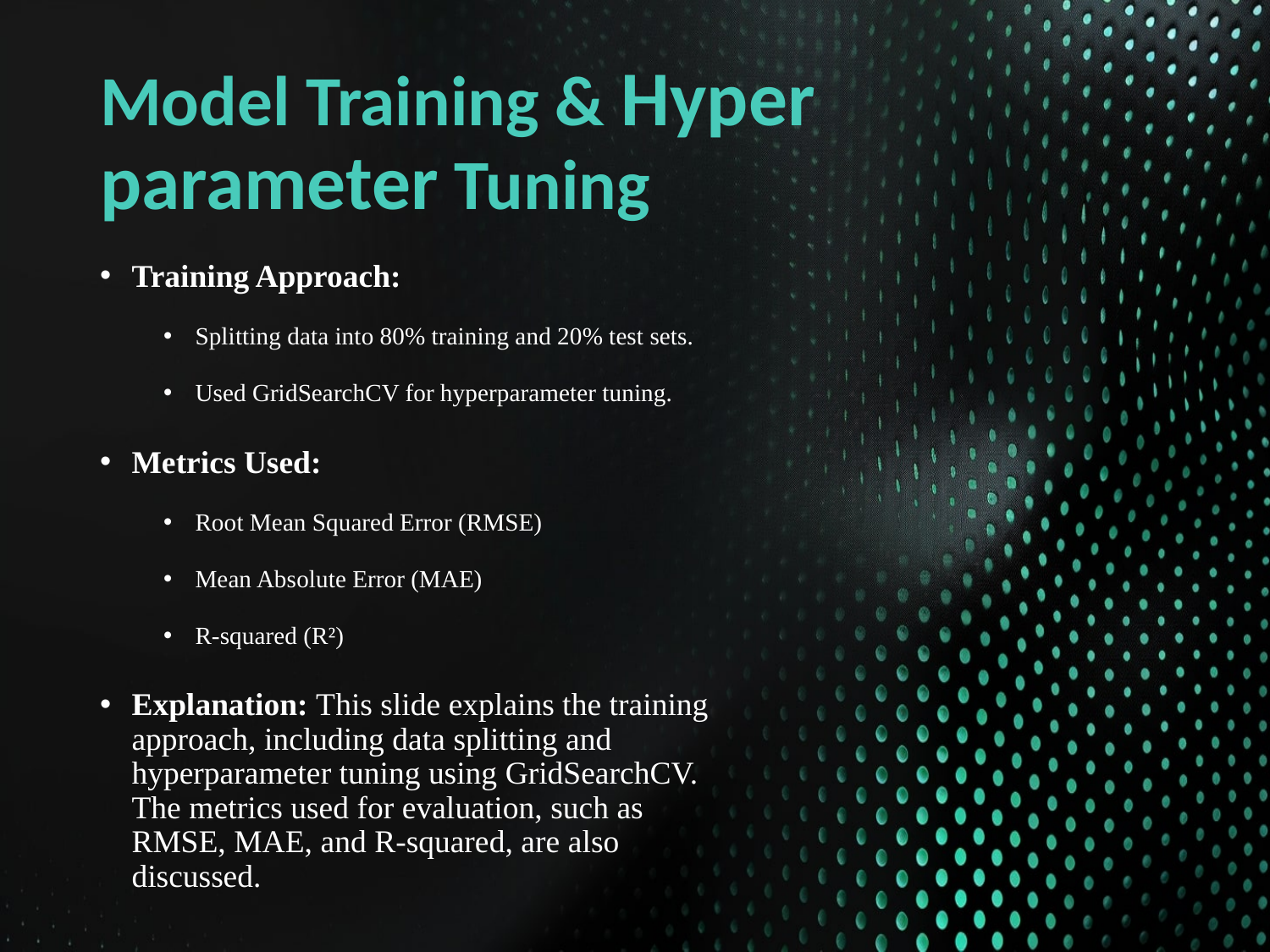

# Model Training & Hyper parameter Tuning
Training Approach:
Splitting data into 80% training and 20% test sets.
Used GridSearchCV for hyperparameter tuning.
Metrics Used:
Root Mean Squared Error (RMSE)
Mean Absolute Error (MAE)
R-squared (R²)
Explanation: This slide explains the training approach, including data splitting and hyperparameter tuning using GridSearchCV. The metrics used for evaluation, such as RMSE, MAE, and R-squared, are also discussed.